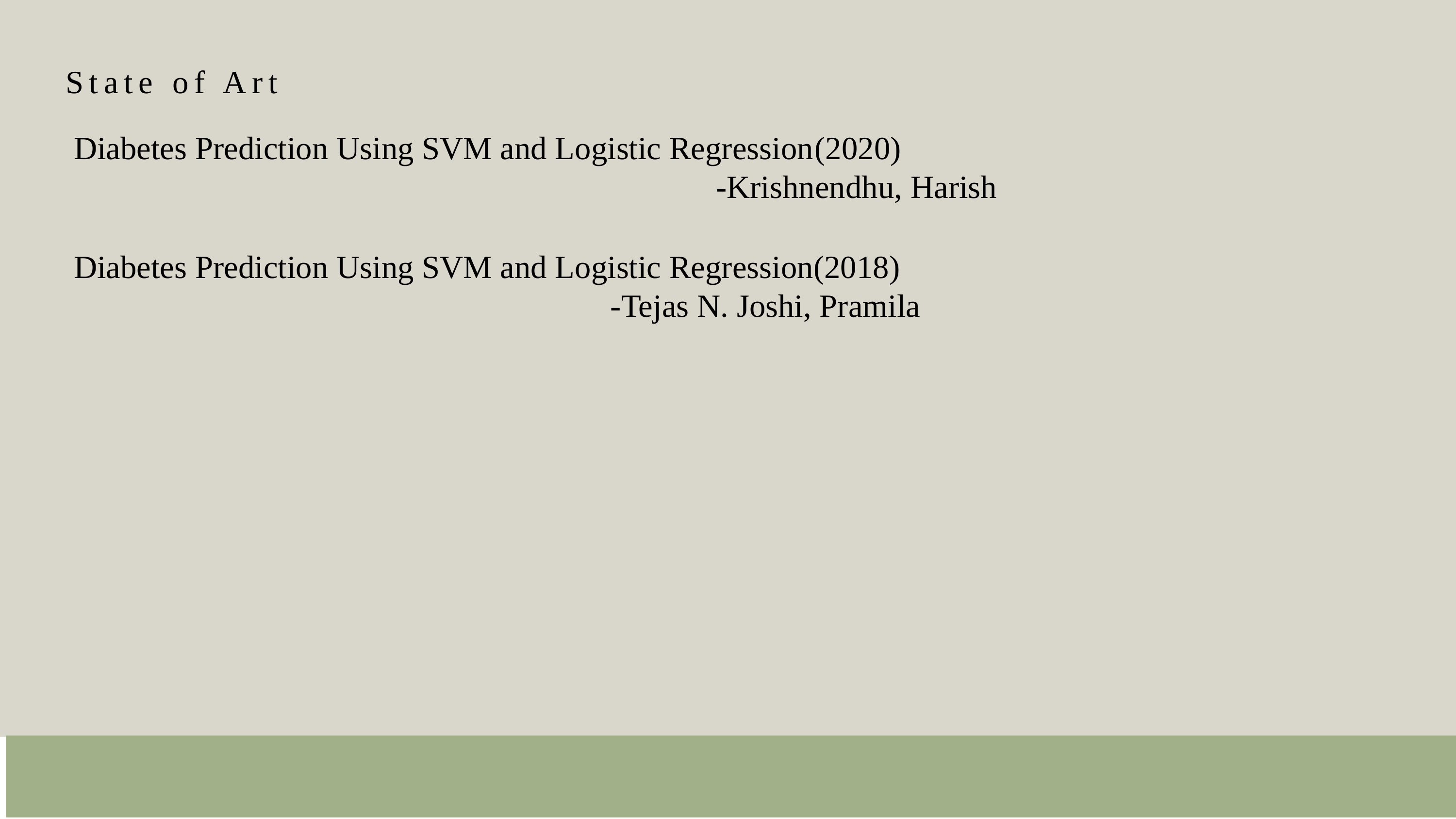

State of Art
Diabetes Prediction Using SVM and Logistic Regression(2020)
                                                                               -Krishnendhu, Harish
Diabetes Prediction Using SVM and Logistic Regression(2018)
                                                                  -Tejas N. Joshi, Pramila